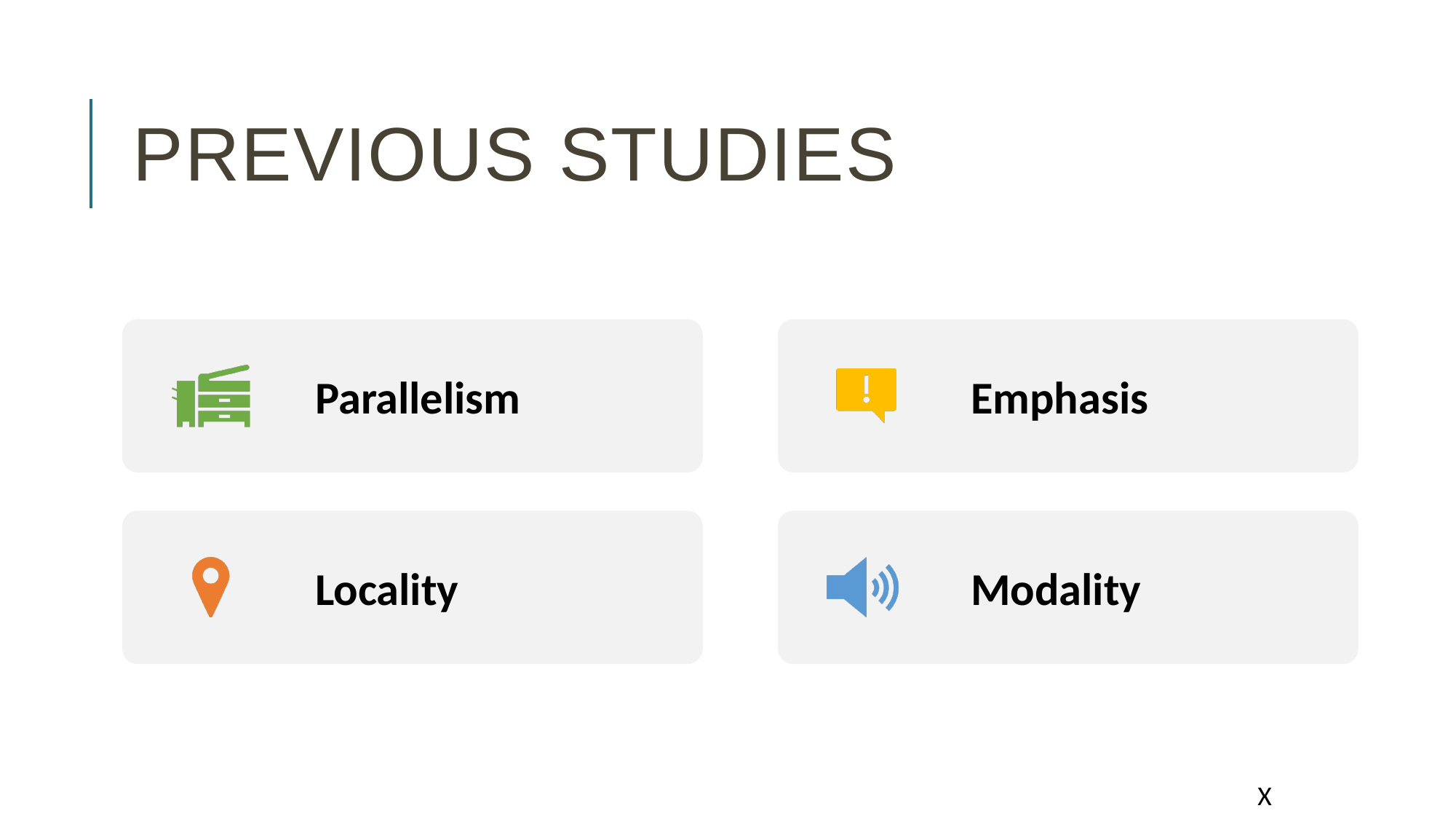

# Previous studies
Emphasis
Modality
Parallelism
Locality
X